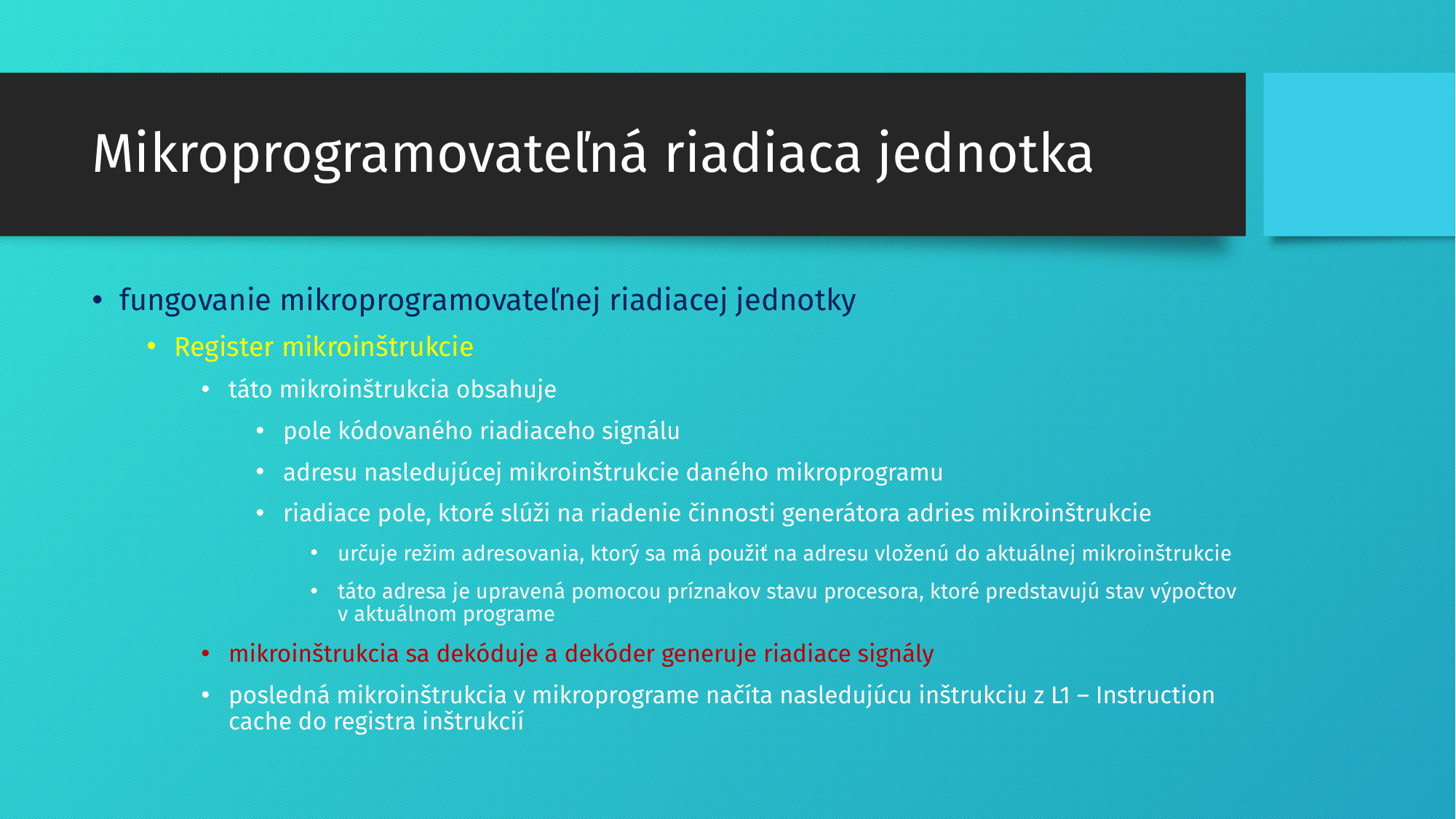

# Mikroprogramovateľná riadiaca jednotka
fungovanie mikroprogramovateľnej riadiacej jednotky
Register mikroinštrukcie
táto mikroinštrukcia obsahuje
pole kódovaného riadiaceho signálu
adresu nasledujúcej mikroinštrukcie daného mikroprogramu
riadiace pole, ktoré slúži na riadenie činnosti generátora adries mikroinštrukcie
určuje režim adresovania, ktorý sa má použiť na adresu vloženú do aktuálnej mikroinštrukcie
táto adresa je upravená pomocou príznakov stavu procesora, ktoré predstavujú stav výpočtov v aktuálnom programe
mikroinštrukcia sa dekóduje a dekóder generuje riadiace signály
posledná mikroinštrukcia v mikroprograme načíta nasledujúcu inštrukciu z L1 – Instruction cache do registra inštrukcií